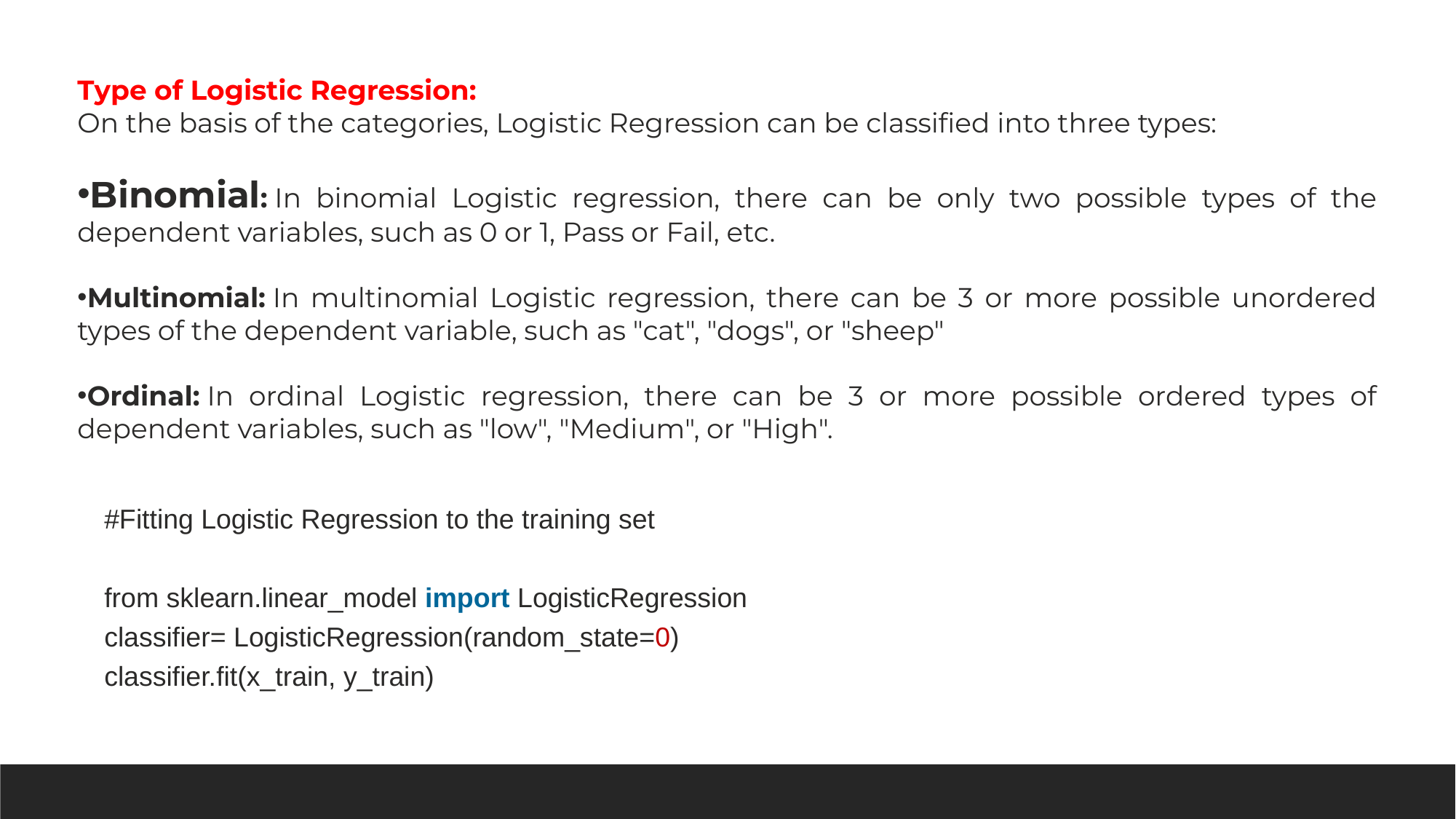

Type of Logistic Regression:
On the basis of the categories, Logistic Regression can be classified into three types:

Binomial: In binomial Logistic regression, there can be only two possible types of the dependent variables, such as 0 or 1, Pass or Fail, etc.

Multinomial: In multinomial Logistic regression, there can be 3 or more possible unordered types of the dependent variable, such as "cat", "dogs", or "sheep"

Ordinal: In ordinal Logistic regression, there can be 3 or more possible ordered types of dependent variables, such as "low", "Medium", or "High".

#Fitting Logistic Regression to the training set

from sklearn.linear_model import LogisticRegression
classifier= LogisticRegression(random_state=0)
classifier.fit(x_train, y_train)